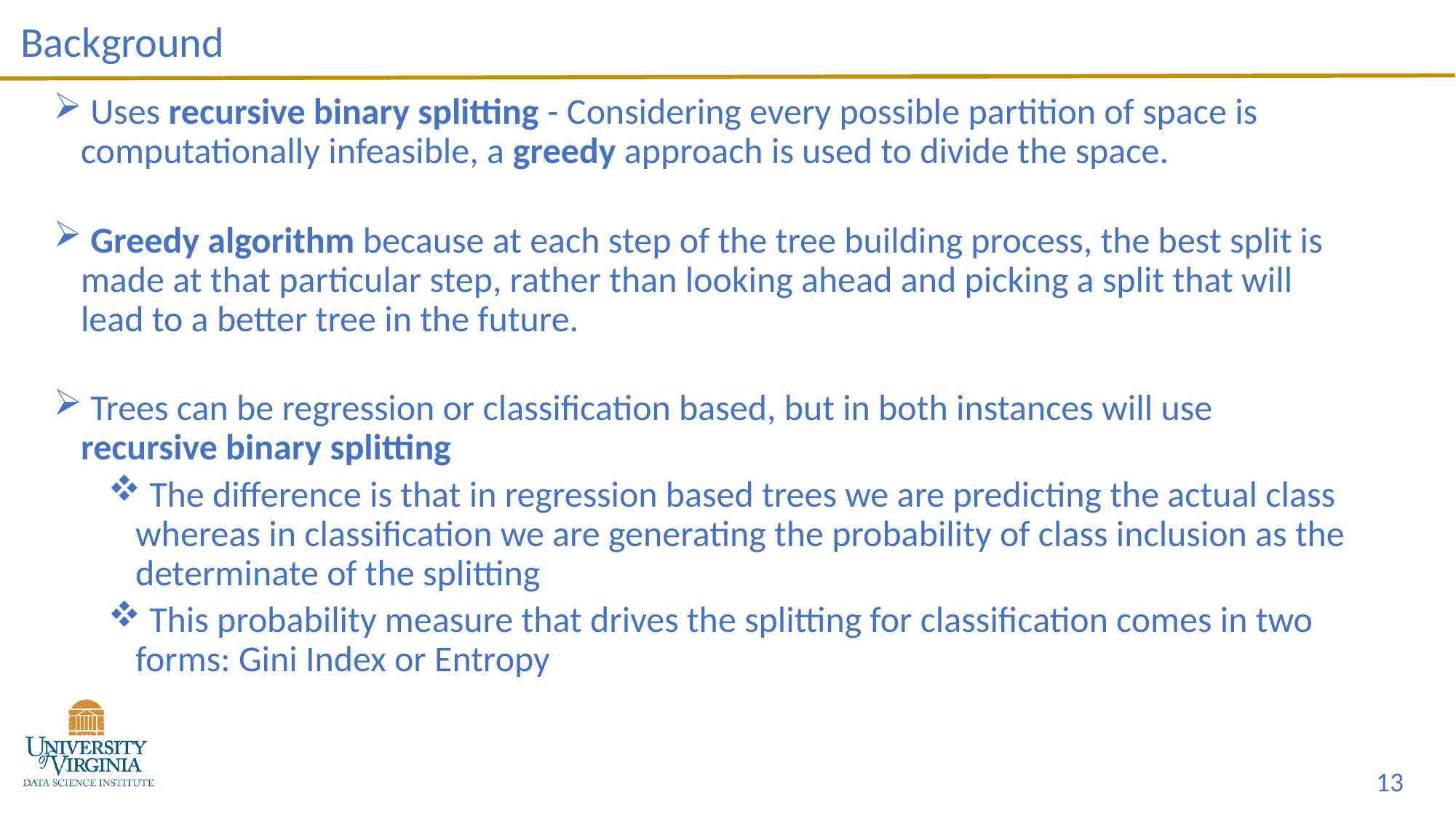

# Background
 Uses recursive binary splitting - Considering every possible partition of space is computationally infeasible, a greedy approach is used to divide the space.

 Greedy algorithm because at each step of the tree building process, the best split is made at that particular step, rather than looking ahead and picking a split that will lead to a better tree in the future.

 Trees can be regression or classification based, but in both instances will use recursive binary splitting
 The difference is that in regression based trees we are predicting the actual class whereas in classification we are generating the probability of class inclusion as the determinate of the splitting
 This probability measure that drives the splitting for classification comes in two forms: Gini Index or Entropy

13